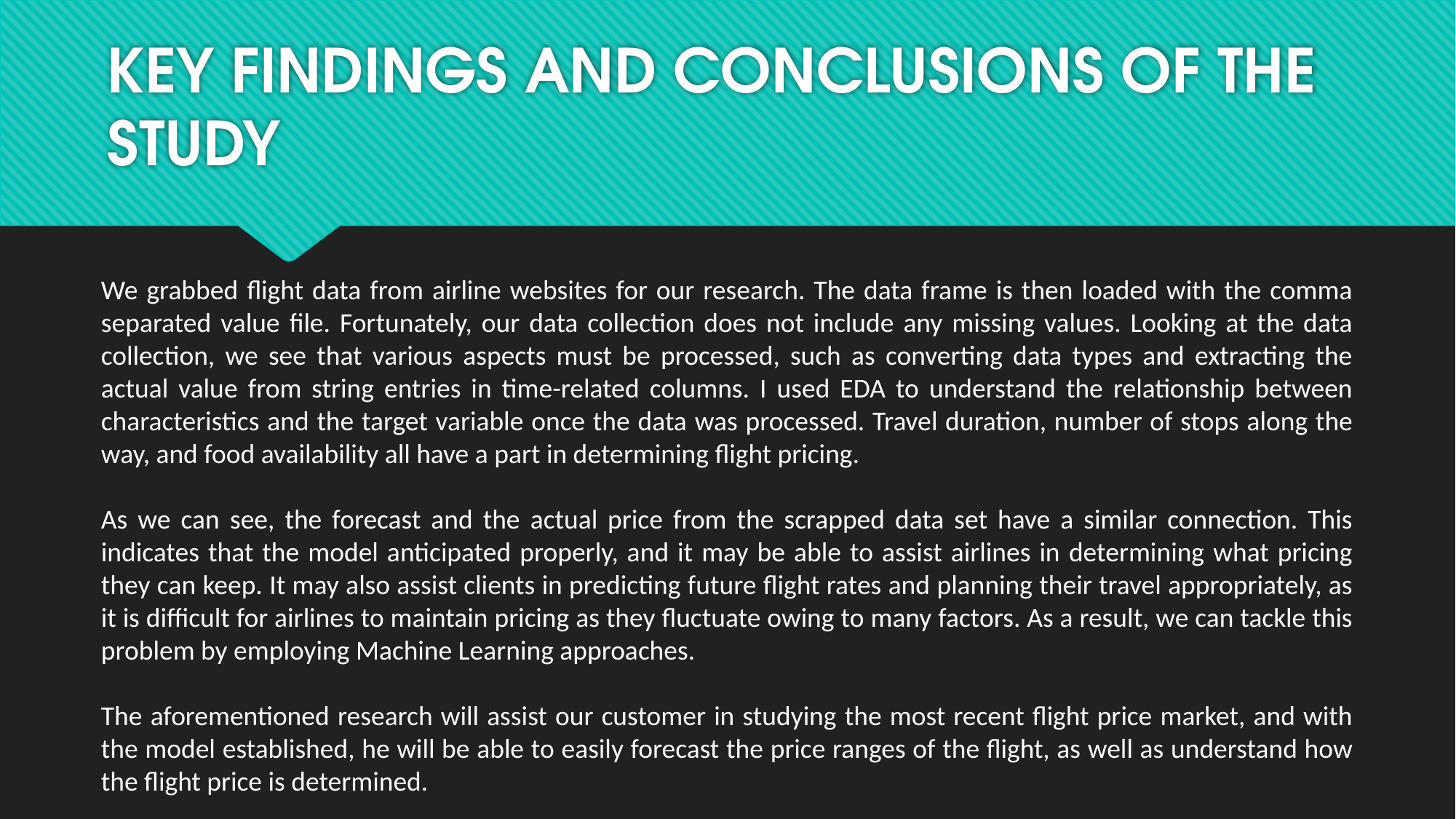

# KEY FINDINGS AND CONCLUSIONS OF THE STUDY
We grabbed flight data from airline websites for our research. The data frame is then loaded with the comma separated value file. Fortunately, our data collection does not include any missing values. Looking at the data collection, we see that various aspects must be processed, such as converting data types and extracting the actual value from string entries in time-related columns. I used EDA to understand the relationship between characteristics and the target variable once the data was processed. Travel duration, number of stops along the way, and food availability all have a part in determining flight pricing.

As we can see, the forecast and the actual price from the scrapped data set have a similar connection. This indicates that the model anticipated properly, and it may be able to assist airlines in determining what pricing they can keep. It may also assist clients in predicting future flight rates and planning their travel appropriately, as it is difficult for airlines to maintain pricing as they fluctuate owing to many factors. As a result, we can tackle this problem by employing Machine Learning approaches.

The aforementioned research will assist our customer in studying the most recent flight price market, and with the model established, he will be able to easily forecast the price ranges of the flight, as well as understand how the flight price is determined.